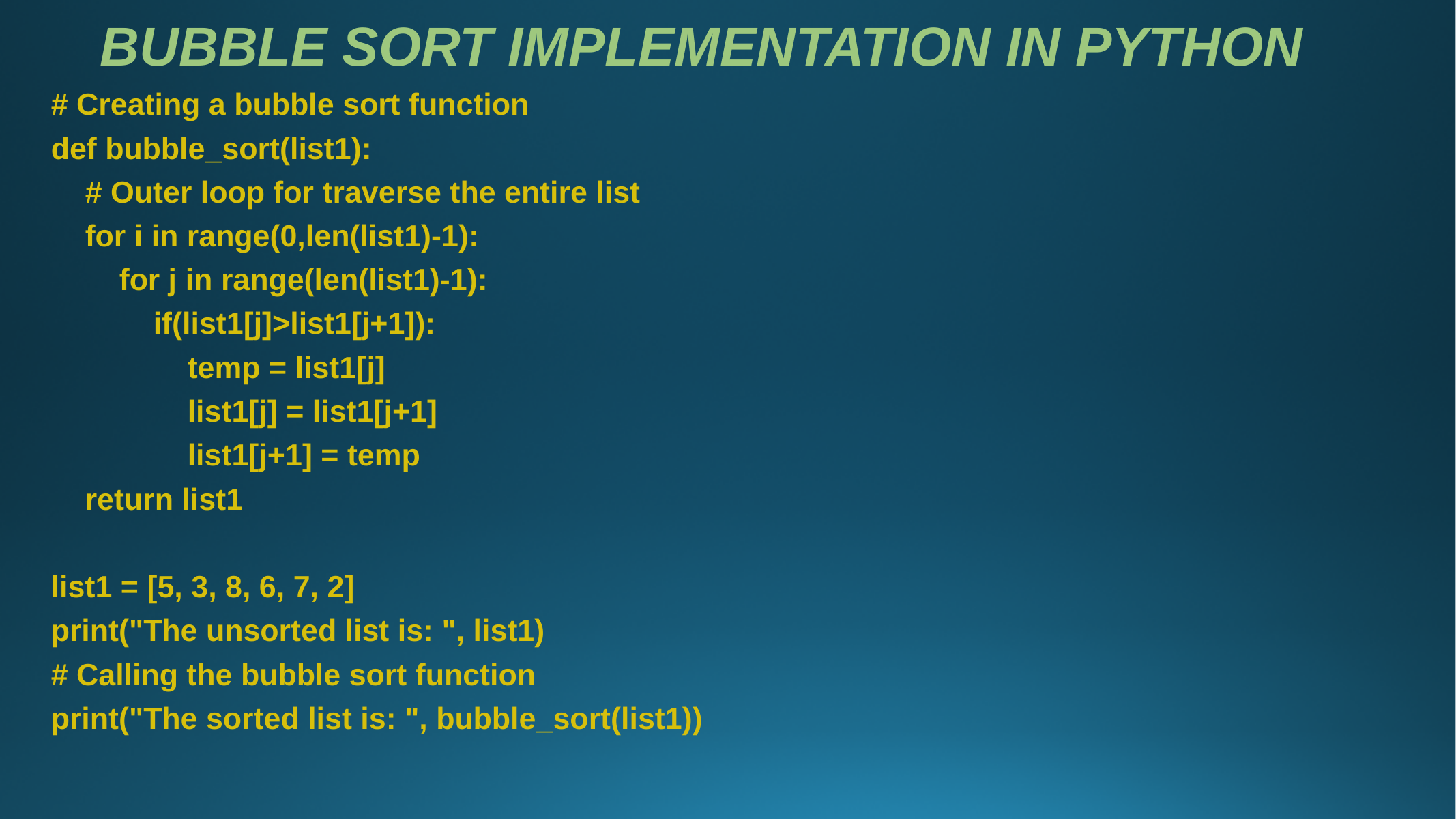

# BUBBLE SORT IMPLEMENTATION IN PYTHON
# Creating a bubble sort function
def bubble_sort(list1):
    # Outer loop for traverse the entire list
    for i in range(0,len(list1)-1):
        for j in range(len(list1)-1):
            if(list1[j]>list1[j+1]):
                temp = list1[j]
                list1[j] = list1[j+1]
                list1[j+1] = temp
    return list1

list1 = [5, 3, 8, 6, 7, 2]
print("The unsorted list is: ", list1)
# Calling the bubble sort function
print("The sorted list is: ", bubble_sort(list1))